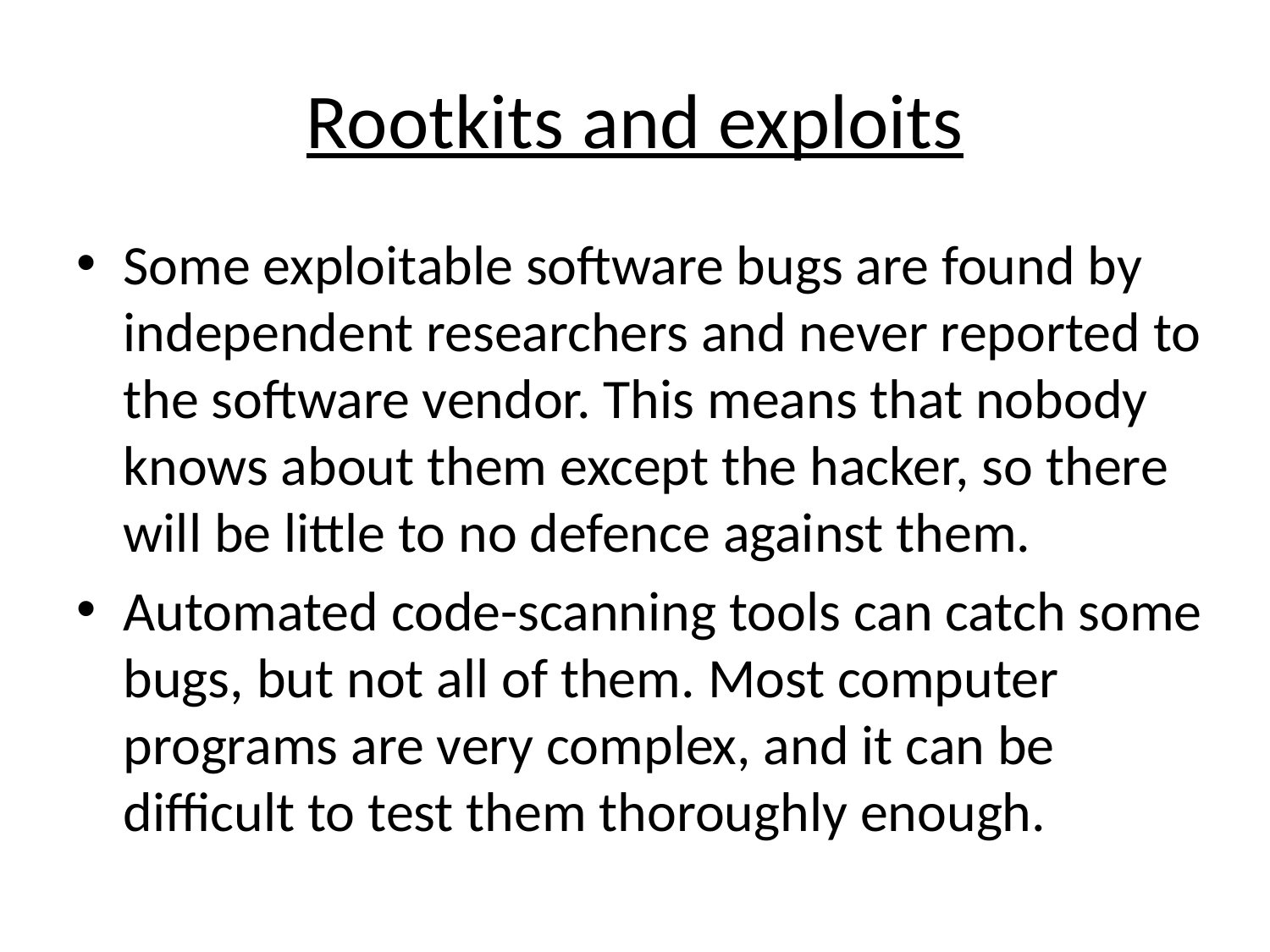

# Rootkits and exploits
Some exploitable software bugs are found by independent researchers and never reported to the software vendor. This means that nobody knows about them except the hacker, so there will be little to no defence against them.
Automated code-scanning tools can catch some bugs, but not all of them. Most computer programs are very complex, and it can be difficult to test them thoroughly enough.